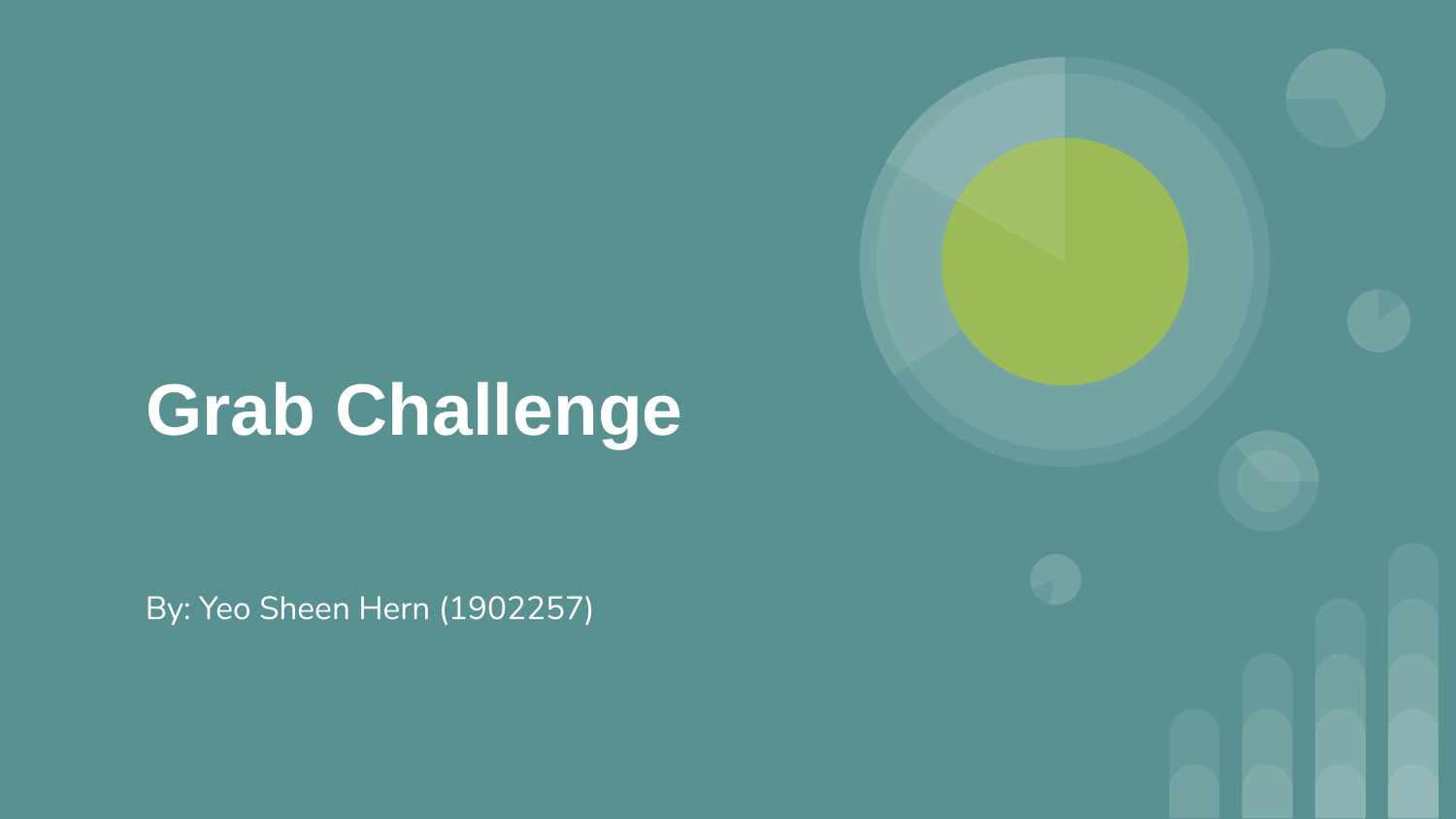

Grab Challenge
By: Yeo Sheen Hern (1902257)